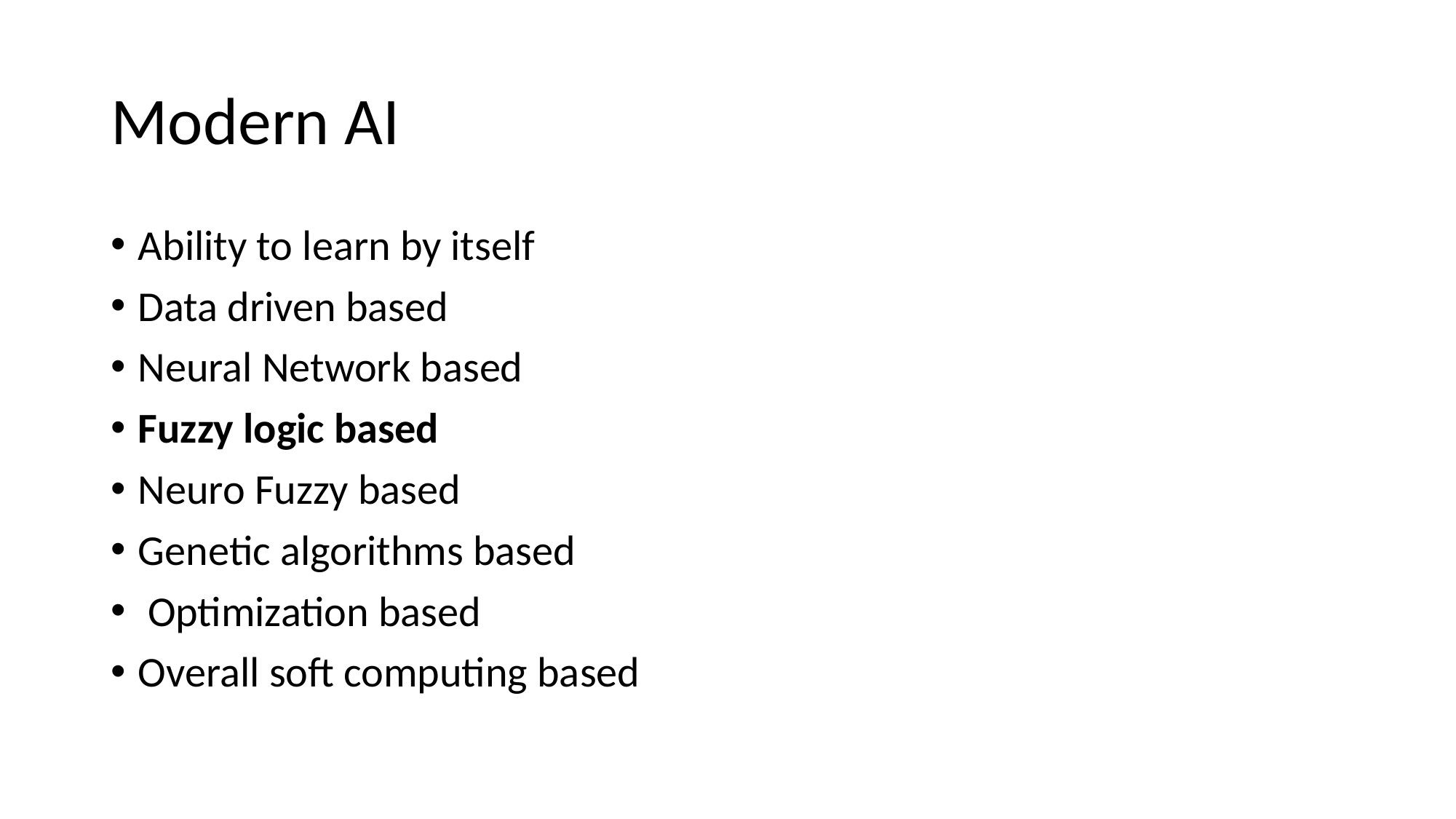

# Modern AI
Ability to learn by itself
Data driven based
Neural Network based
Fuzzy logic based
Neuro Fuzzy based
Genetic algorithms based
 Optimization based
Overall soft computing based